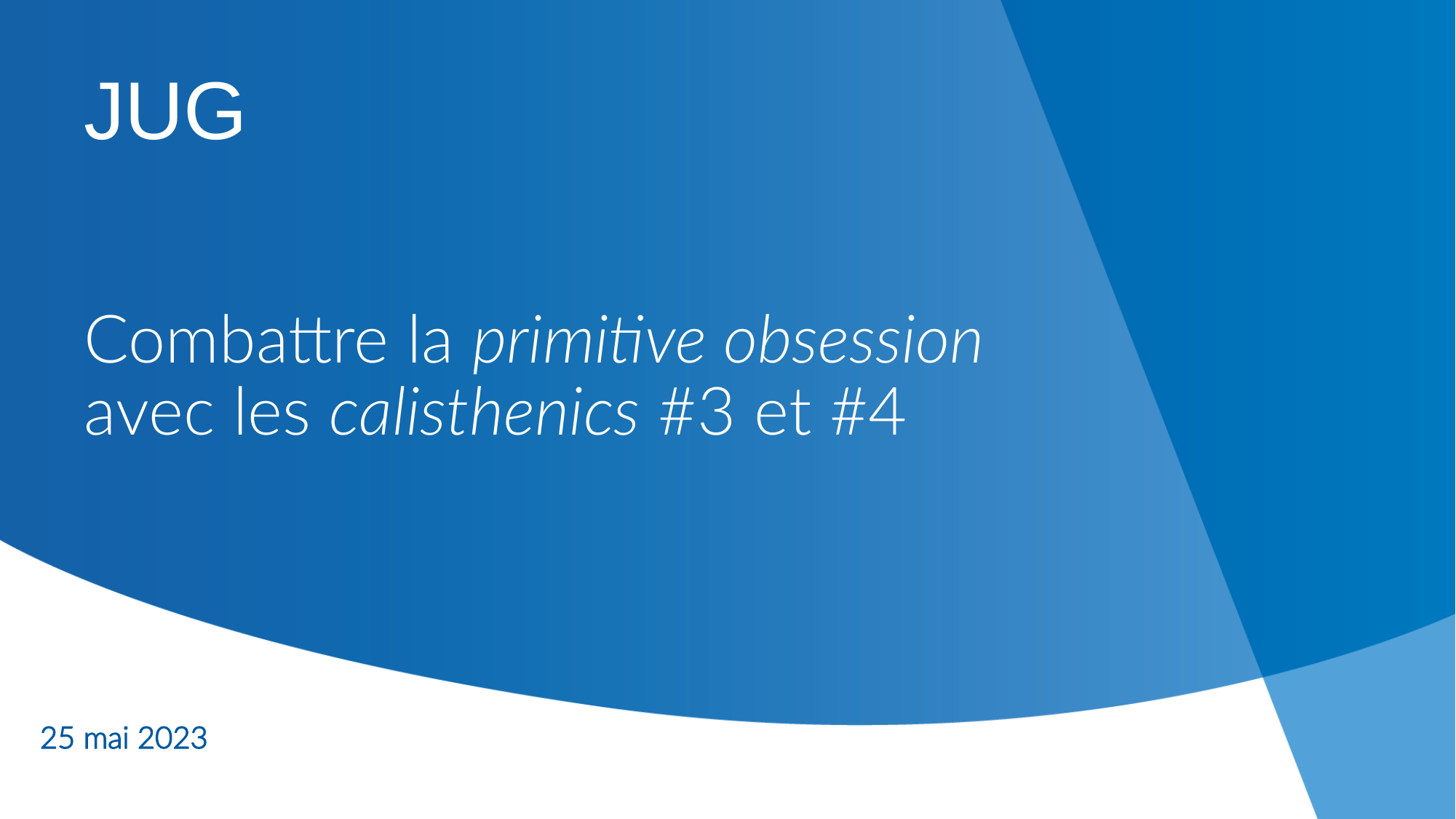

# JUG
Combattre la primitive obsession avec les calisthenics #3 et #4
25 mai 2023